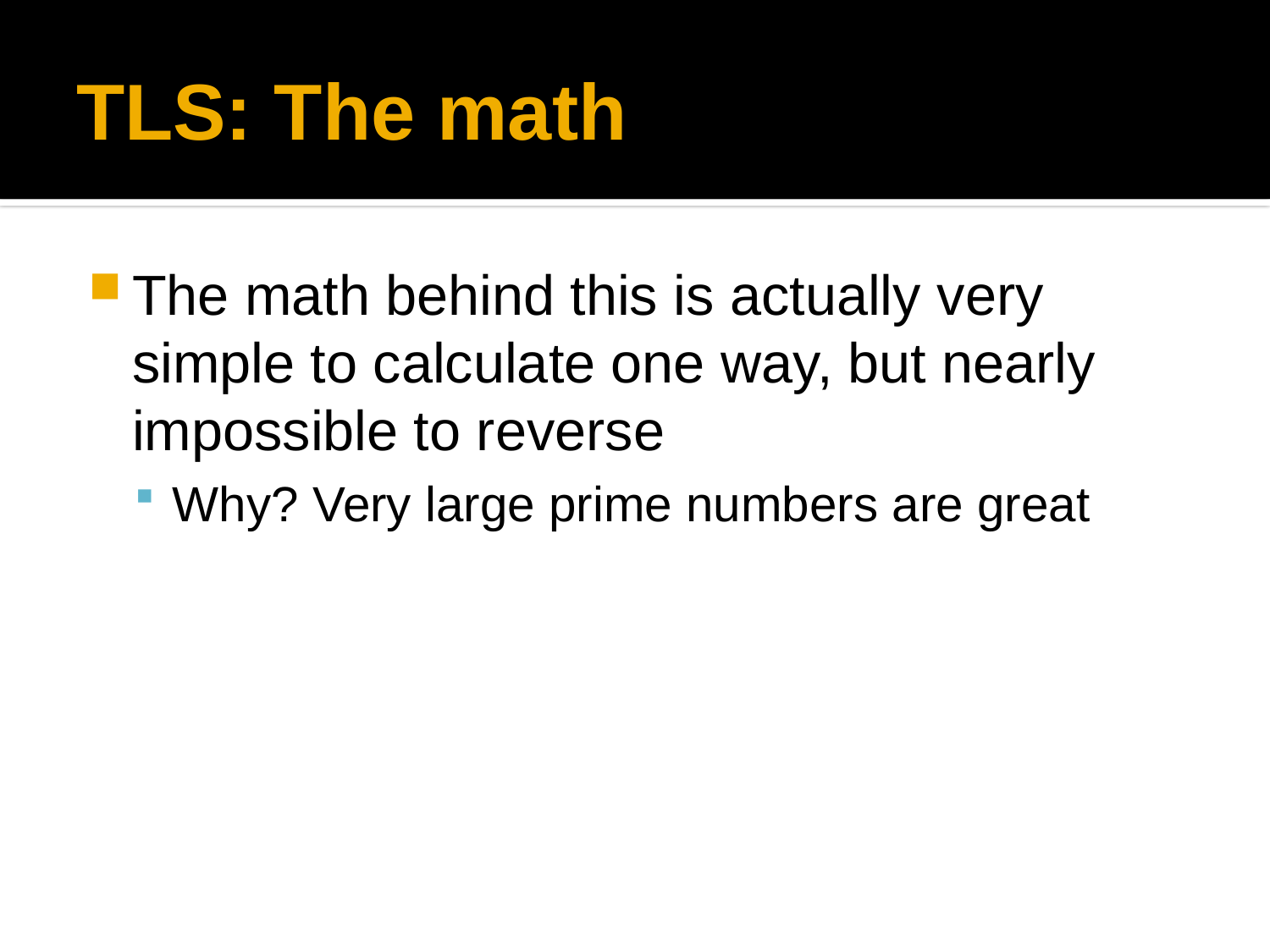

# TLS: The math
The math behind this is actually very simple to calculate one way, but nearly impossible to reverse
Why? Very large prime numbers are great